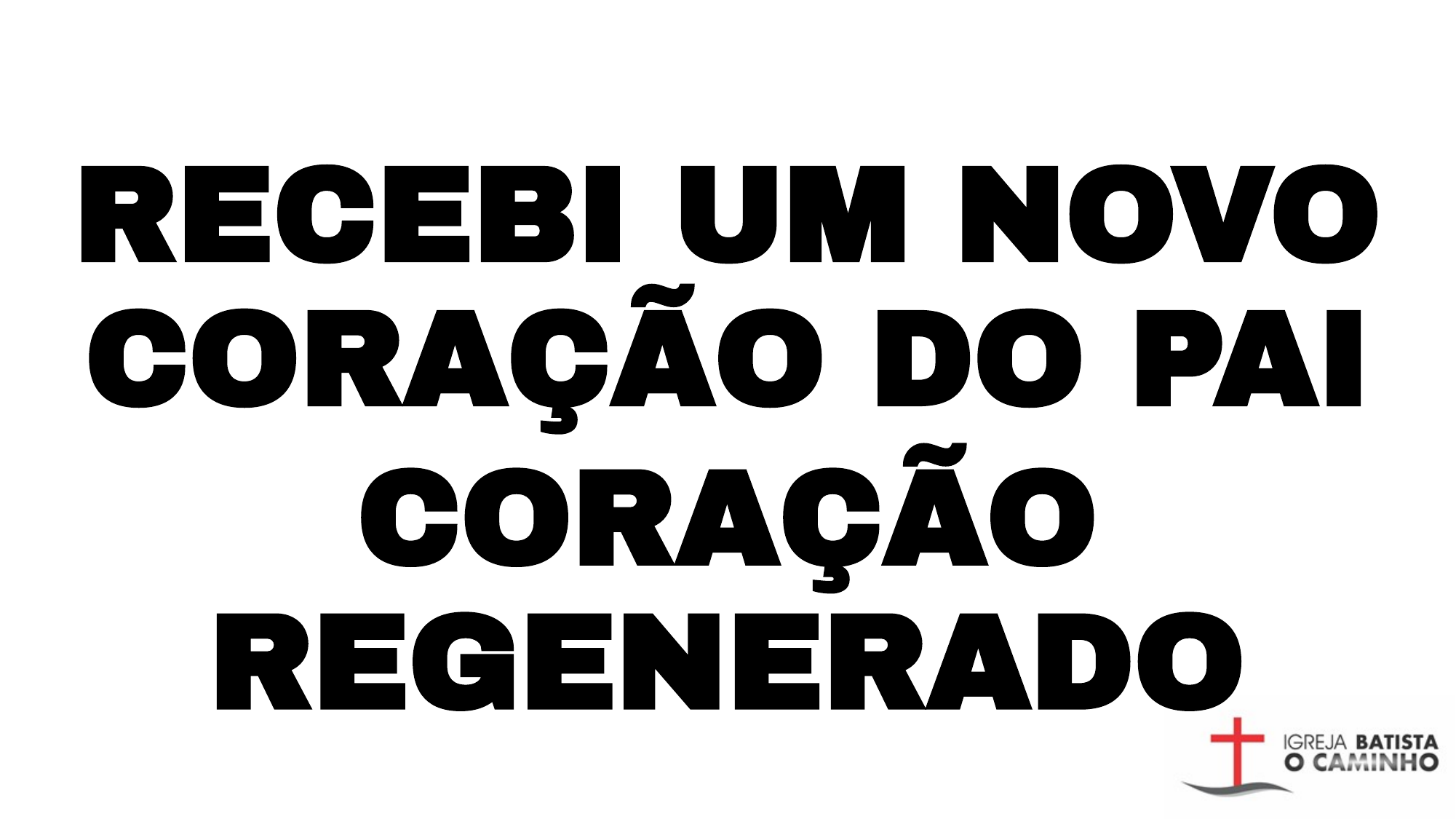

RECEBI UM NOVO CORAÇÃO DO PAI
CORAÇÃO REGENERADO